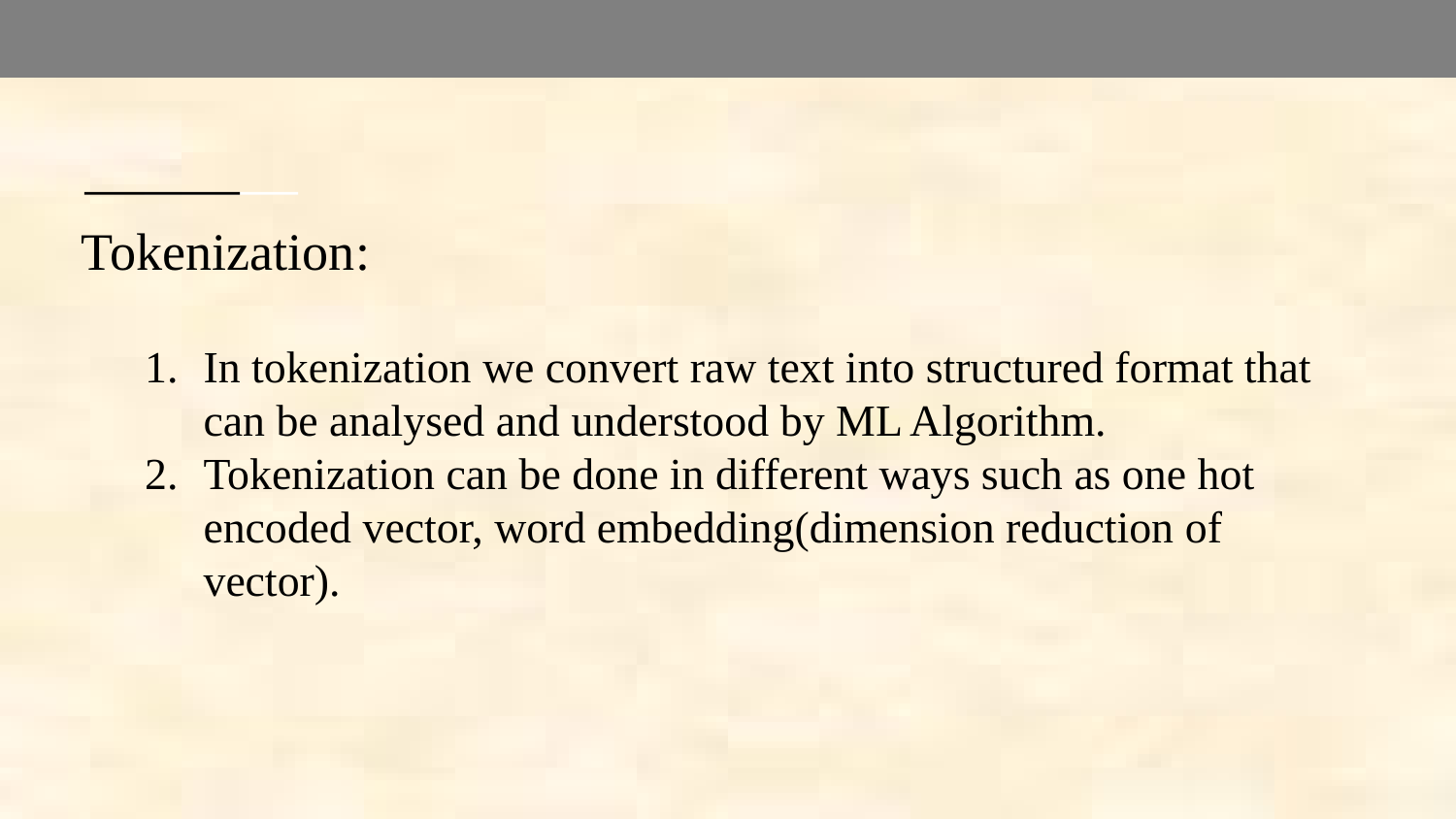

# Tokenization:
In tokenization we convert raw text into structured format that can be analysed and understood by ML Algorithm.
Tokenization can be done in different ways such as one hot encoded vector, word embedding(dimension reduction of vector).